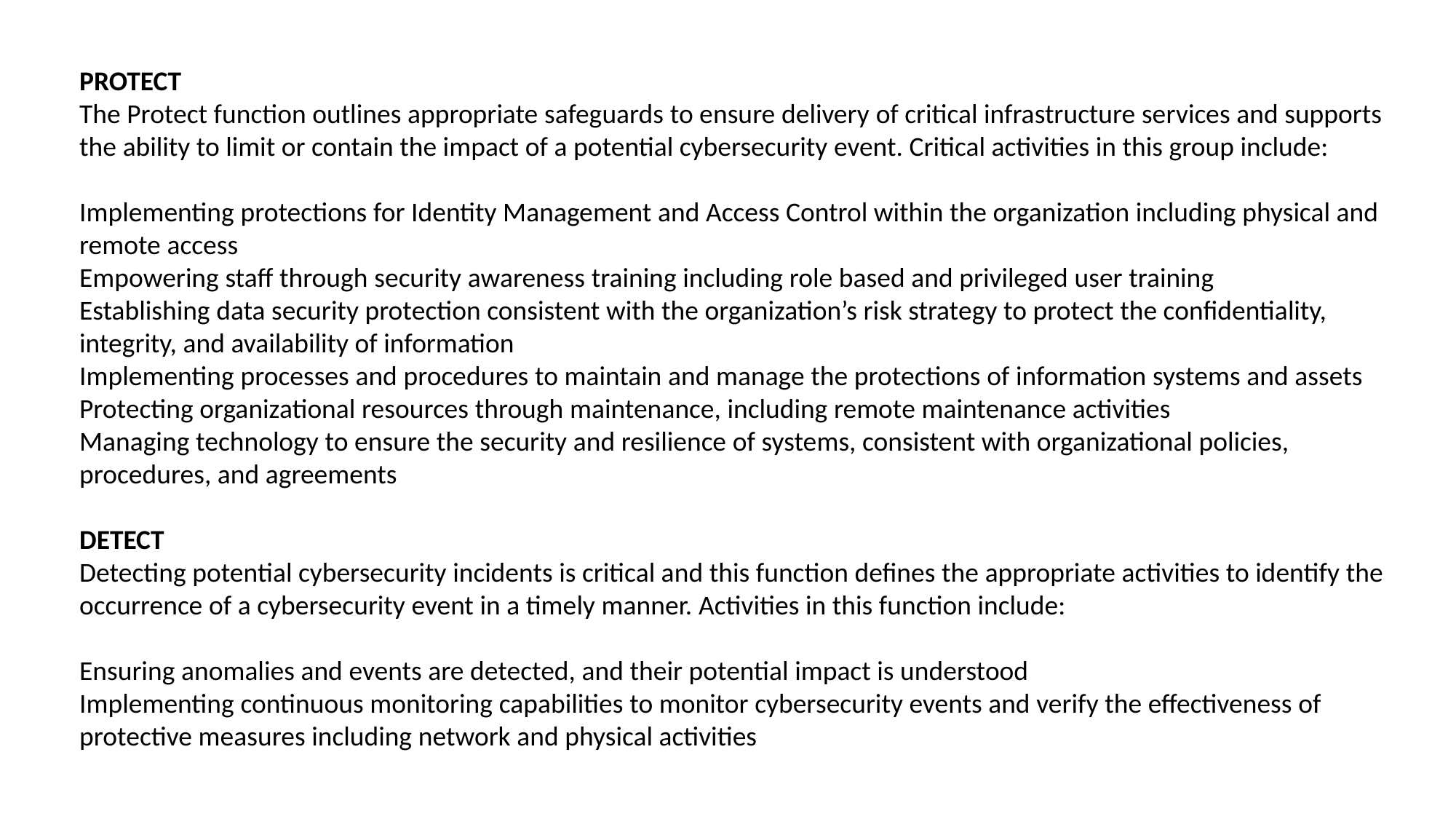

PROTECT
The Protect function outlines appropriate safeguards to ensure delivery of critical infrastructure services and supports the ability to limit or contain the impact of a potential cybersecurity event. Critical activities in this group include:

Implementing protections for Identity Management and Access Control within the organization including physical and remote access
Empowering staff through security awareness training including role based and privileged user training
Establishing data security protection consistent with the organization’s risk strategy to protect the confidentiality, integrity, and availability of information
Implementing processes and procedures to maintain and manage the protections of information systems and assets
Protecting organizational resources through maintenance, including remote maintenance activities
Managing technology to ensure the security and resilience of systems, consistent with organizational policies, procedures, and agreements

DETECT
Detecting potential cybersecurity incidents is critical and this function defines the appropriate activities to identify the occurrence of a cybersecurity event in a timely manner. Activities in this function include:

Ensuring anomalies and events are detected, and their potential impact is understood
Implementing continuous monitoring capabilities to monitor cybersecurity events and verify the effectiveness of protective measures including network and physical activities